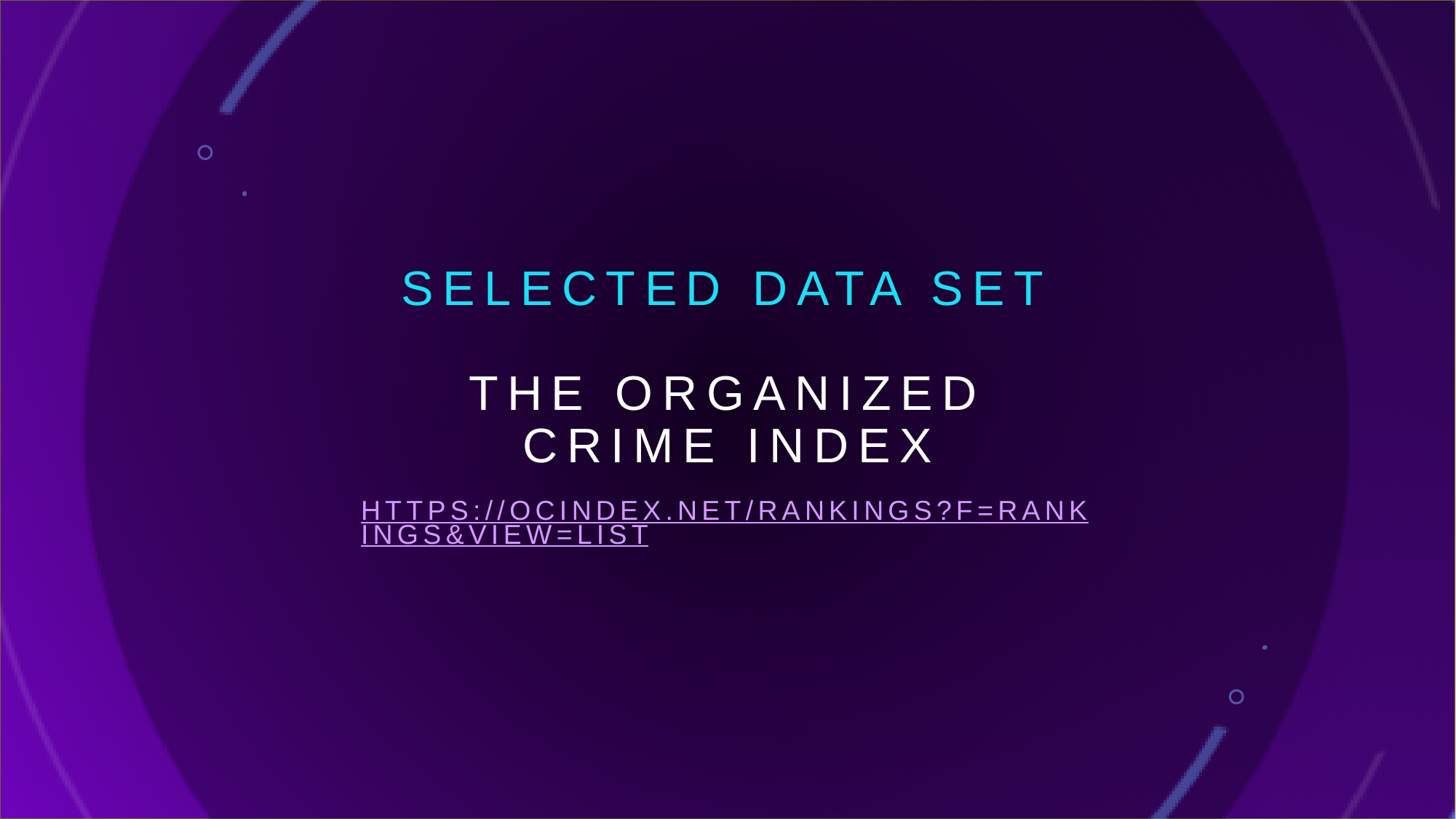

# SELECted data set the organized crime index
https://ocindex.net/rankings?f=rankings&view=List